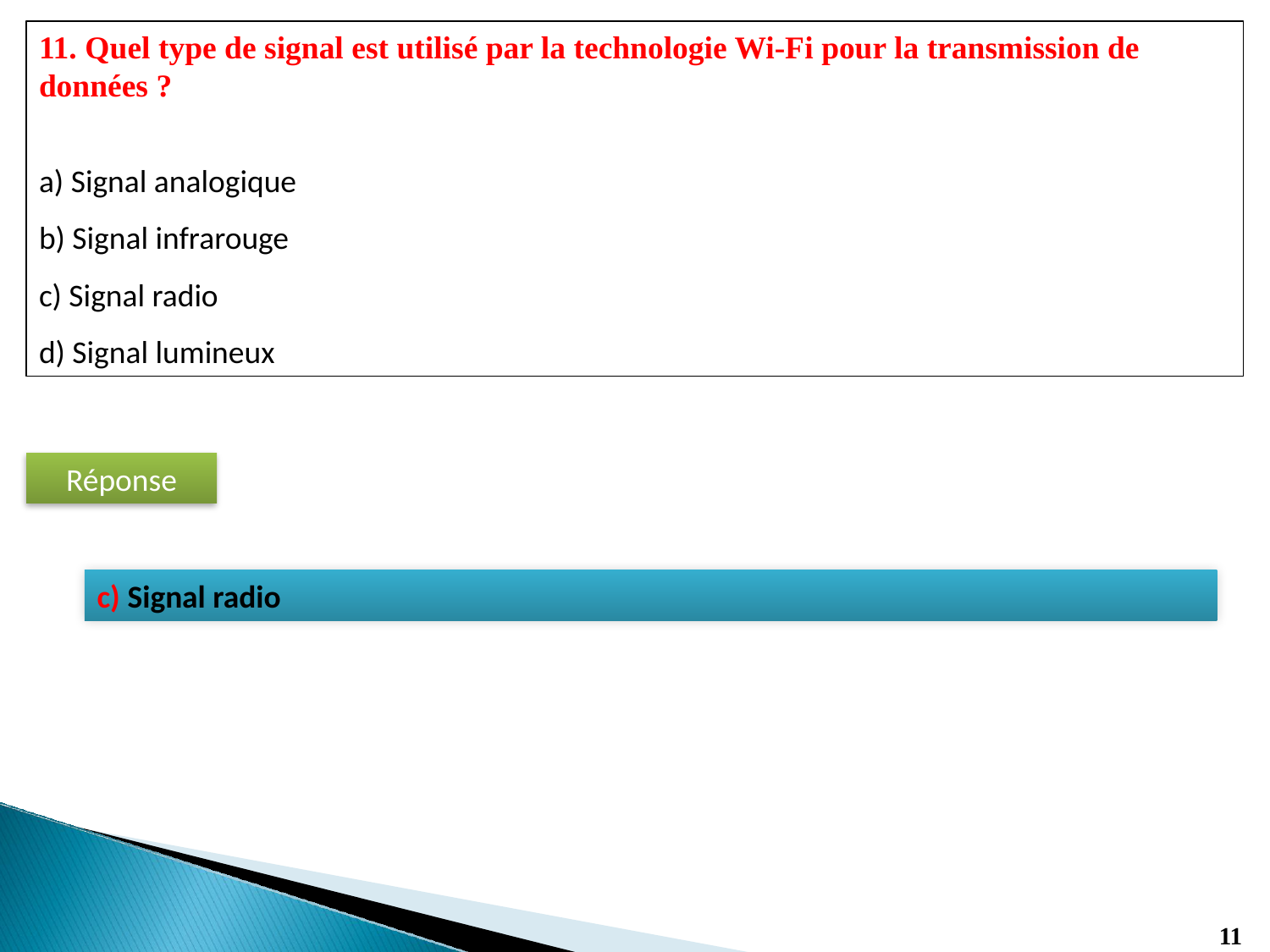

11. Quel type de signal est utilisé par la technologie Wi-Fi pour la transmission de données ?

a) Signal analogique
b) Signal infrarouge
c) Signal radio
d) Signal lumineux
Réponse
c) Signal radio
11